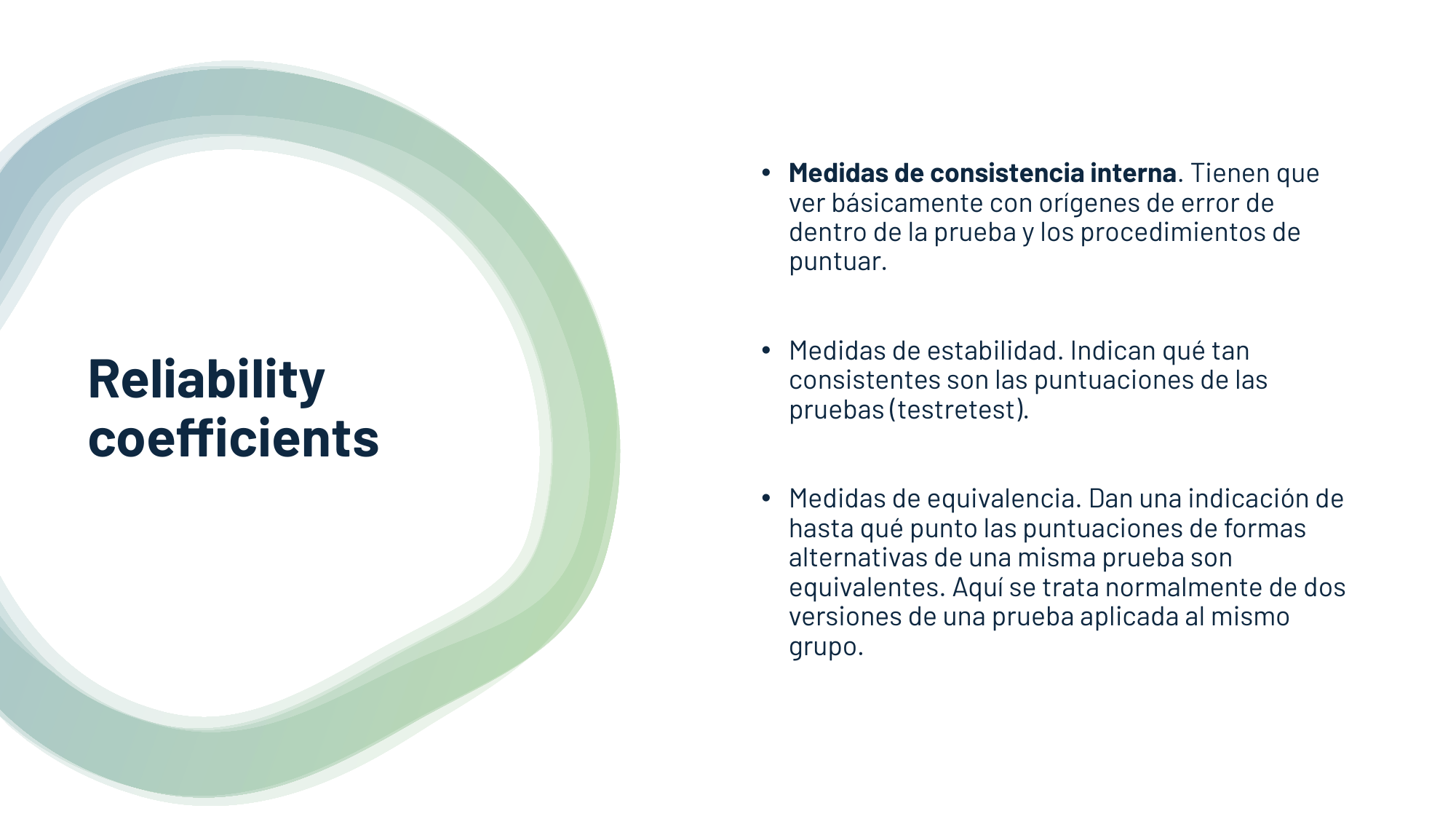

Medidas de consistencia interna. Tienen que ver básicamente con orígenes de error de dentro de la prueba y los procedimientos de puntuar.

Medidas de estabilidad. Indican qué tan consistentes son las puntuaciones de las pruebas (testretest).

Medidas de equivalencia. Dan una indicación de hasta qué punto las puntuaciones de formas alternativas de una misma prueba son equivalentes. Aquí se trata normalmente de dos versiones de una prueba aplicada al mismo grupo.

# Reliability coefficients